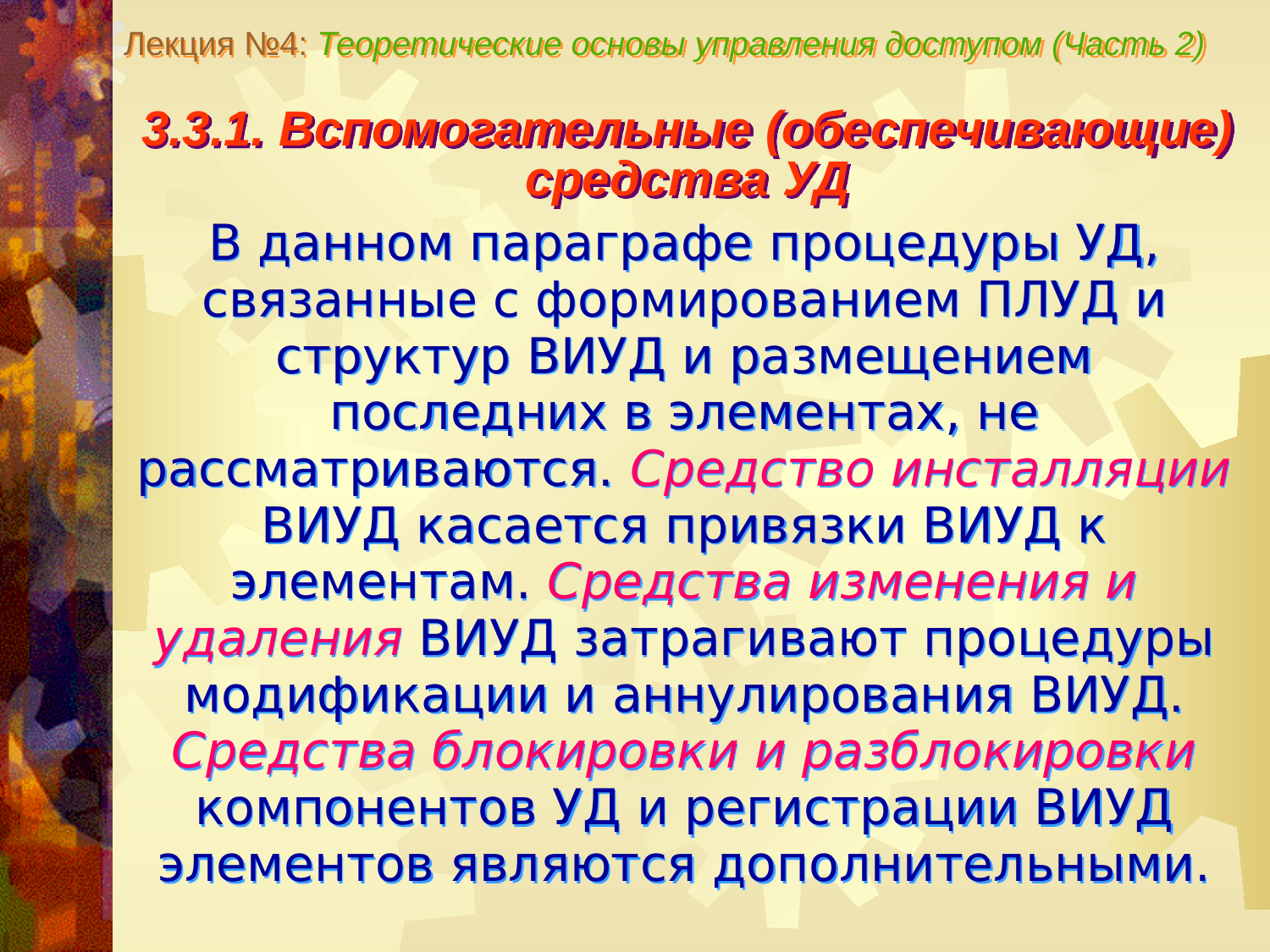

Лекция №4: Теоретические основы управления доступом (Часть 2)
3.3.1. Вспомогательные (обеспечивающие)
средства УД
В данном параграфе процедуры УД, связанные с формированием ПЛУД и структур ВИУД и размещением последних в элементах, не рассматриваются. Средство инсталляции ВИУД касается привязки ВИУД к элементам. Средства изменения и удаления ВИУД затрагивают процедуры модификации и аннулирования ВИУД. Средства блокировки и разблокировки компонентов УД и регистрации ВИУД элементов являются дополнительными.